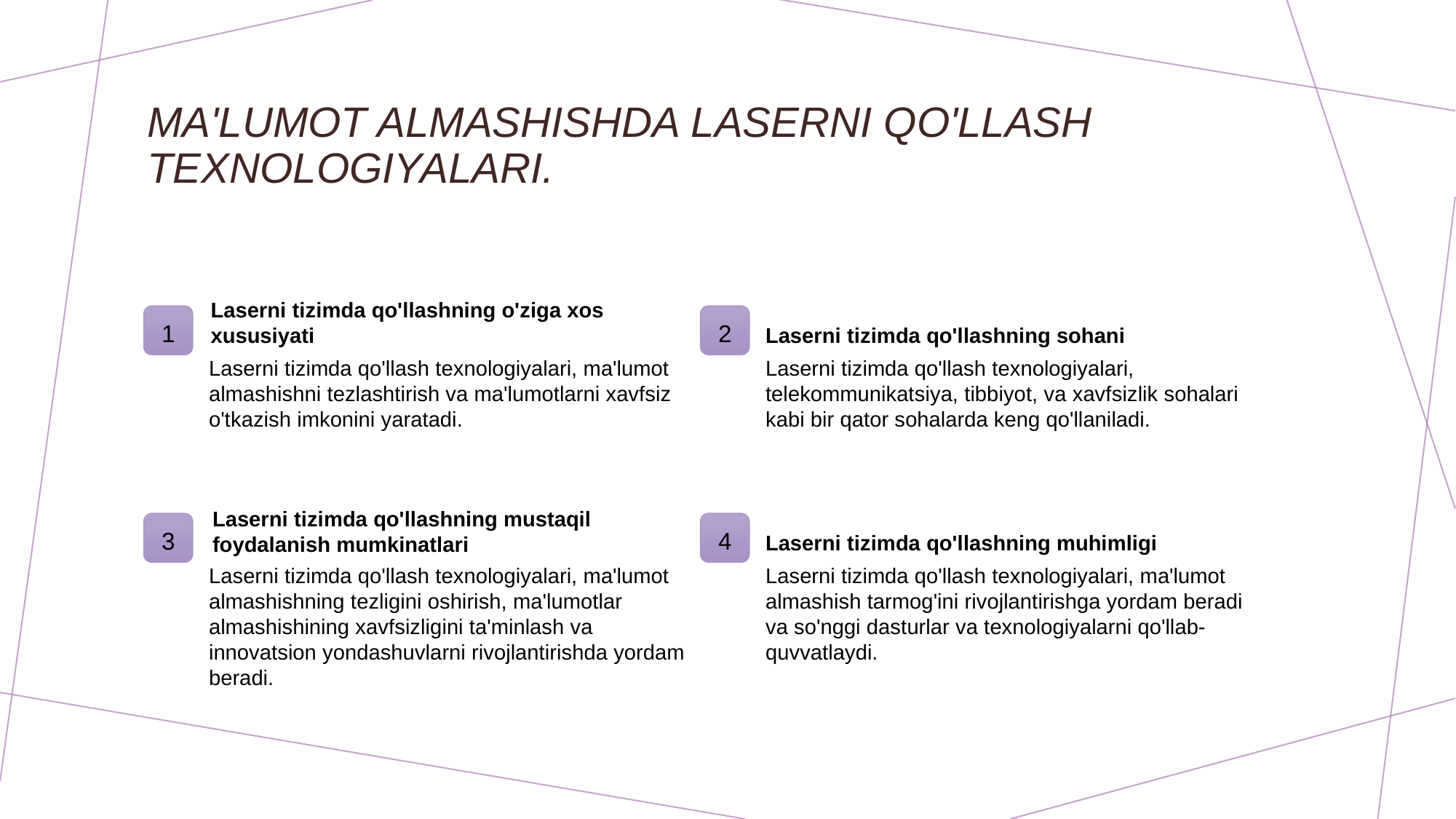

# Ma'lumot almashishda laserni qo'llash texnologiyalari.
Laserni tizimda qo'llashning o'ziga xos xususiyati

1
2
Laserni tizimda qo'llashning sohani
Laserni tizimda qo'llash texnologiyalari, ma'lumot almashishni tezlashtirish va ma'lumotlarni xavfsiz o'tkazish imkonini yaratadi.
Laserni tizimda qo'llash texnologiyalari, telekommunikatsiya, tibbiyot, va xavfsizlik sohalari kabi bir qator sohalarda keng qo'llaniladi.
Laserni tizimda qo'llashning mustaqil foydalanish mumkinatlari

3
4
Laserni tizimda qo'llashning muhimligi
Laserni tizimda qo'llash texnologiyalari, ma'lumot almashishning tezligini oshirish, ma'lumotlar almashishining xavfsizligini ta'minlash va innovatsion yondashuvlarni rivojlantirishda yordam beradi.
Laserni tizimda qo'llash texnologiyalari, ma'lumot almashish tarmog'ini rivojlantirishga yordam beradi va so'nggi dasturlar va texnologiyalarni qo'llab-quvvatlaydi.